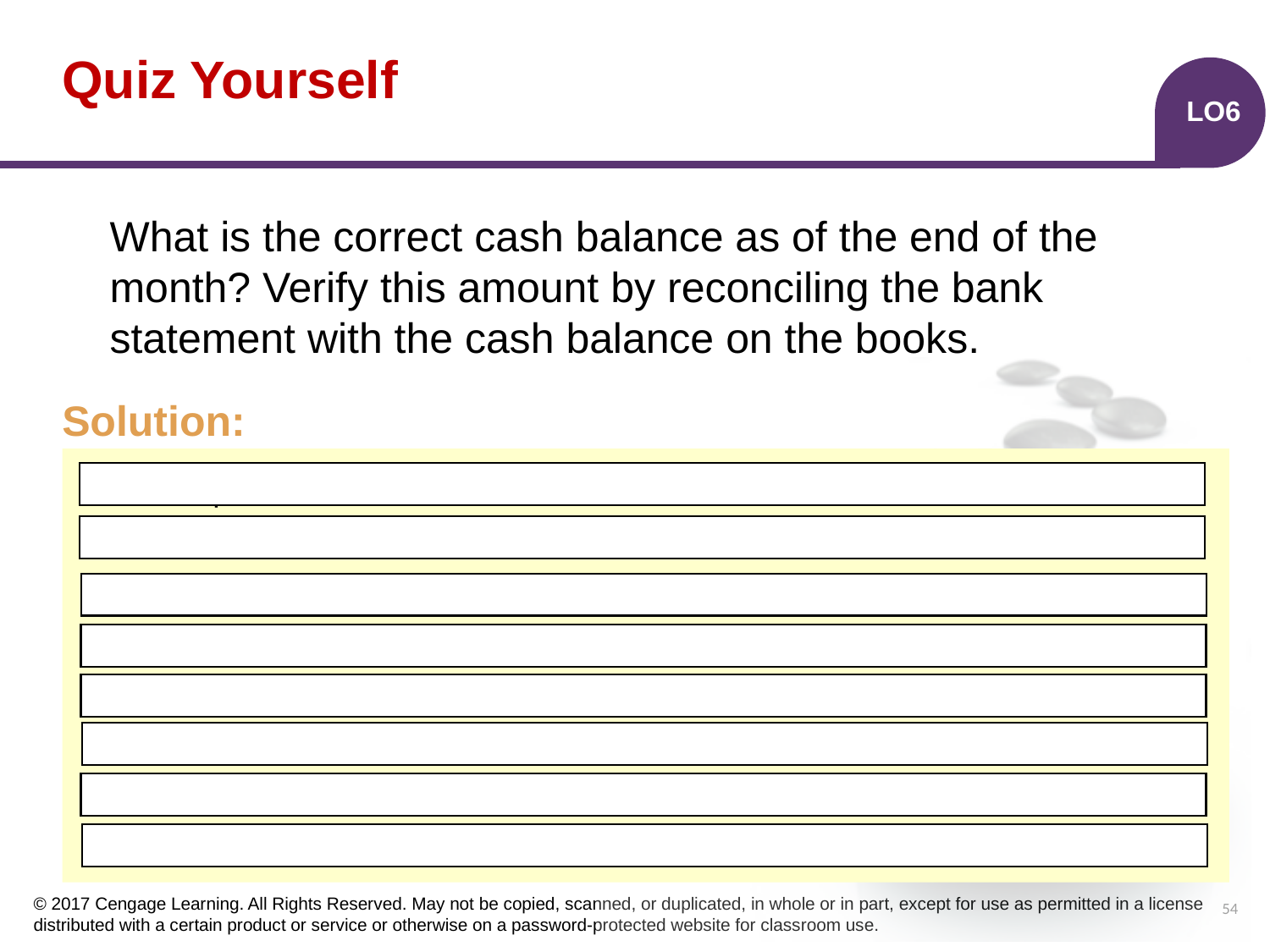

# Quiz Yourself
LO6
What is the correct cash balance as of the end of the month? Verify this amount by reconciling the bank statement with the cash balance on the books.
Solution:

Balance per bank statement …………………………………………..       $ 9,500
Add: Deposits in transit…………………………………………………       + 2,700

Deduct: Outstanding checks……………………………………………      -  3,900

Correct balance………………………………………………………….       $ 8,300

Balance per books………………………………………………………       $ 8,320

Add: Interest earned…………………………………………………….       +      45

Deduct: Bank service charge….……………………………………….       -       65

Correct balance………………………………………………………….       $ 8,300

54